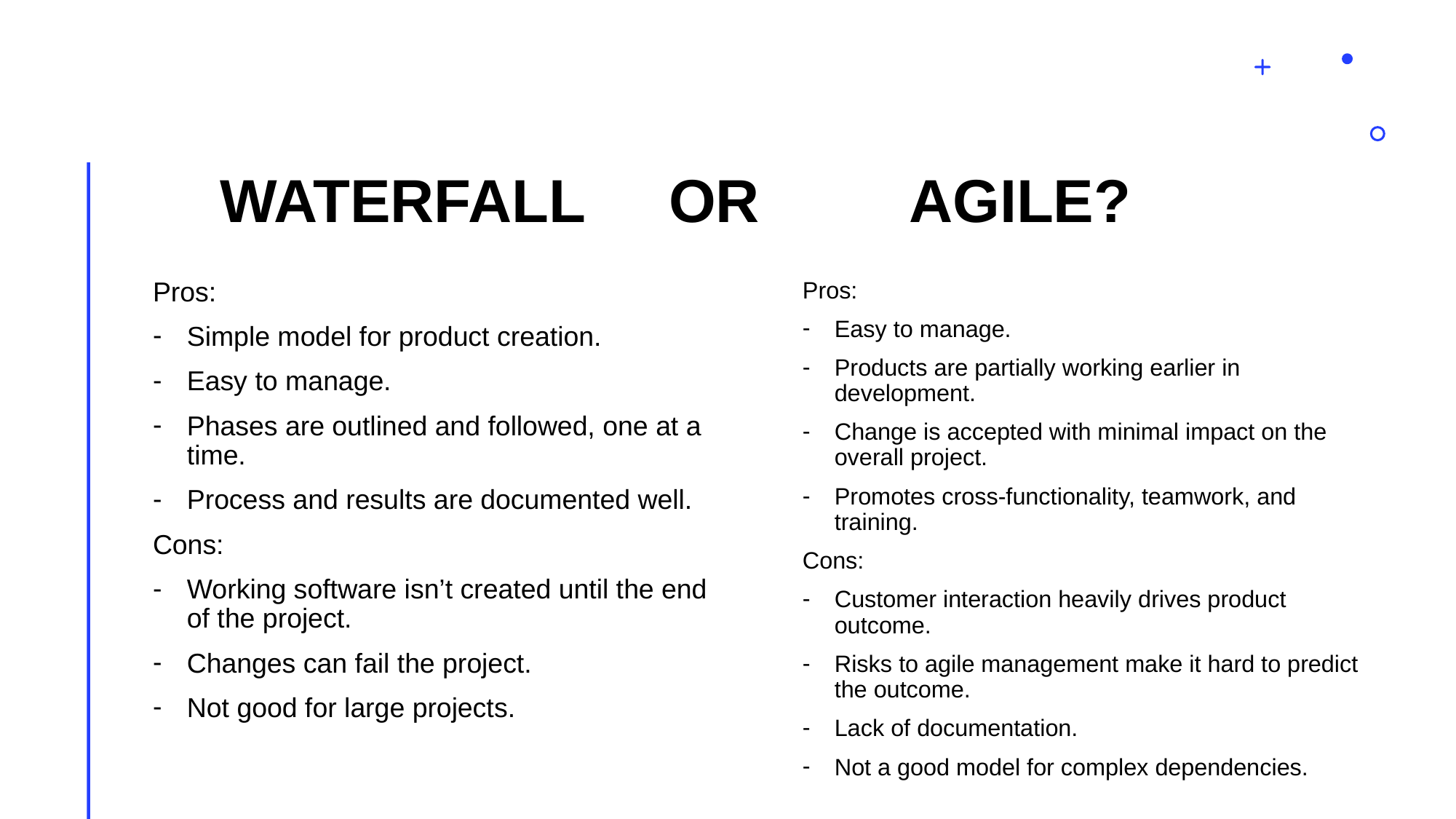

# Waterfall     or         agile?
Pros:
Simple model for product creation.
Easy to manage.
Phases are outlined and followed, one at a time.
Process and results are documented well.
Cons:
Working software isn’t created until the end of the project.
Changes can fail the project.
Not good for large projects.
Pros:
Easy to manage.
Products are partially working earlier in development.
Change is accepted with minimal impact on the overall project.
Promotes cross-functionality, teamwork, and training.
Cons:
Customer interaction heavily drives product outcome.
Risks to agile management make it hard to predict the outcome.
Lack of documentation.
Not a good model for complex dependencies.